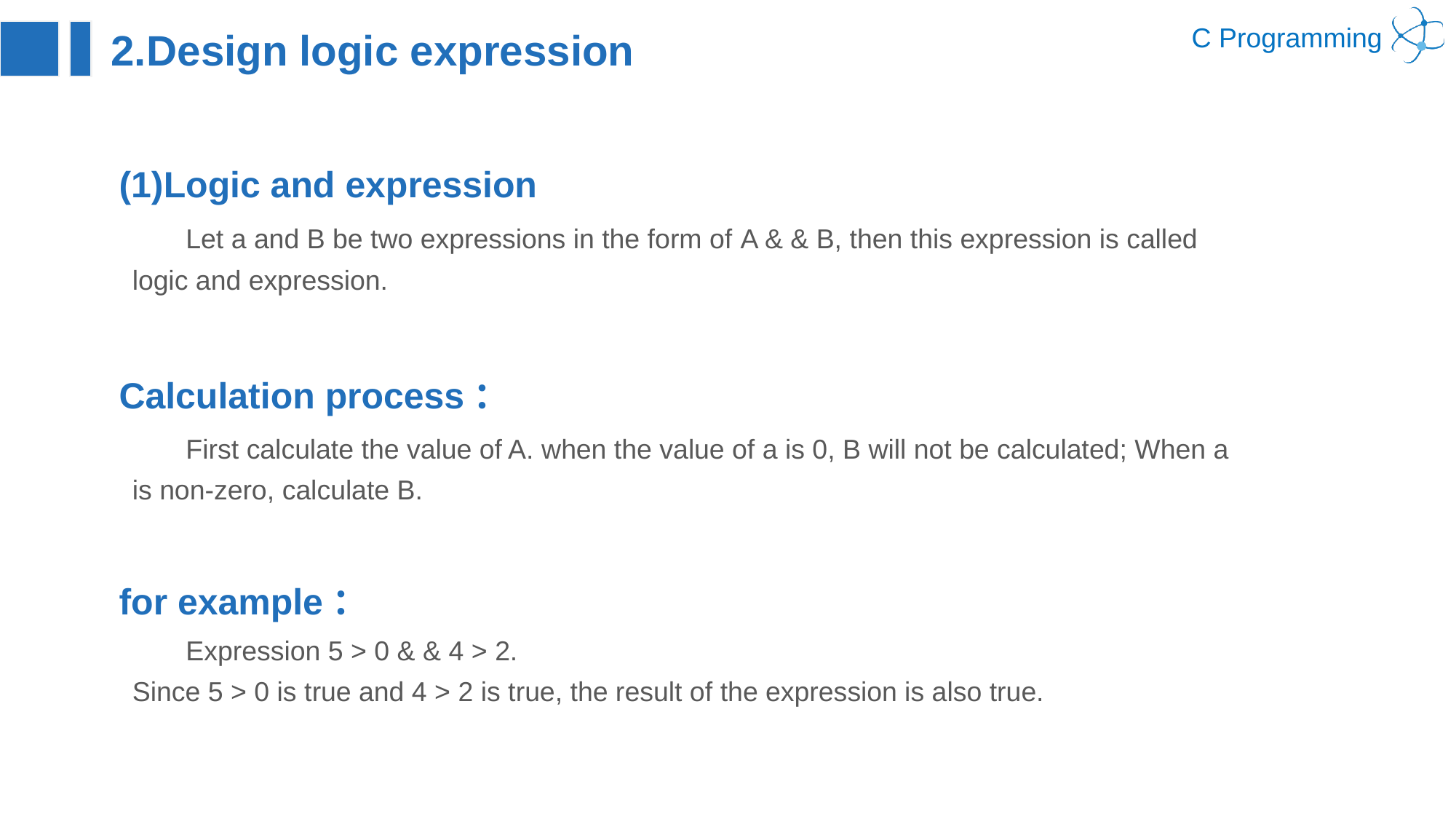

2.Design logic expression

(1)Logic and expression
       Let a and B be two expressions in the form of A & & B, then this expression is called logic and expression.
Calculation process：
       First calculate the value of A. when the value of a is 0, B will not be calculated; When a is non-zero, calculate B.
for example：
       Expression 5 > 0 & & 4 > 2.
Since 5 > 0 is true and 4 > 2 is true, the result of the expression is also true.